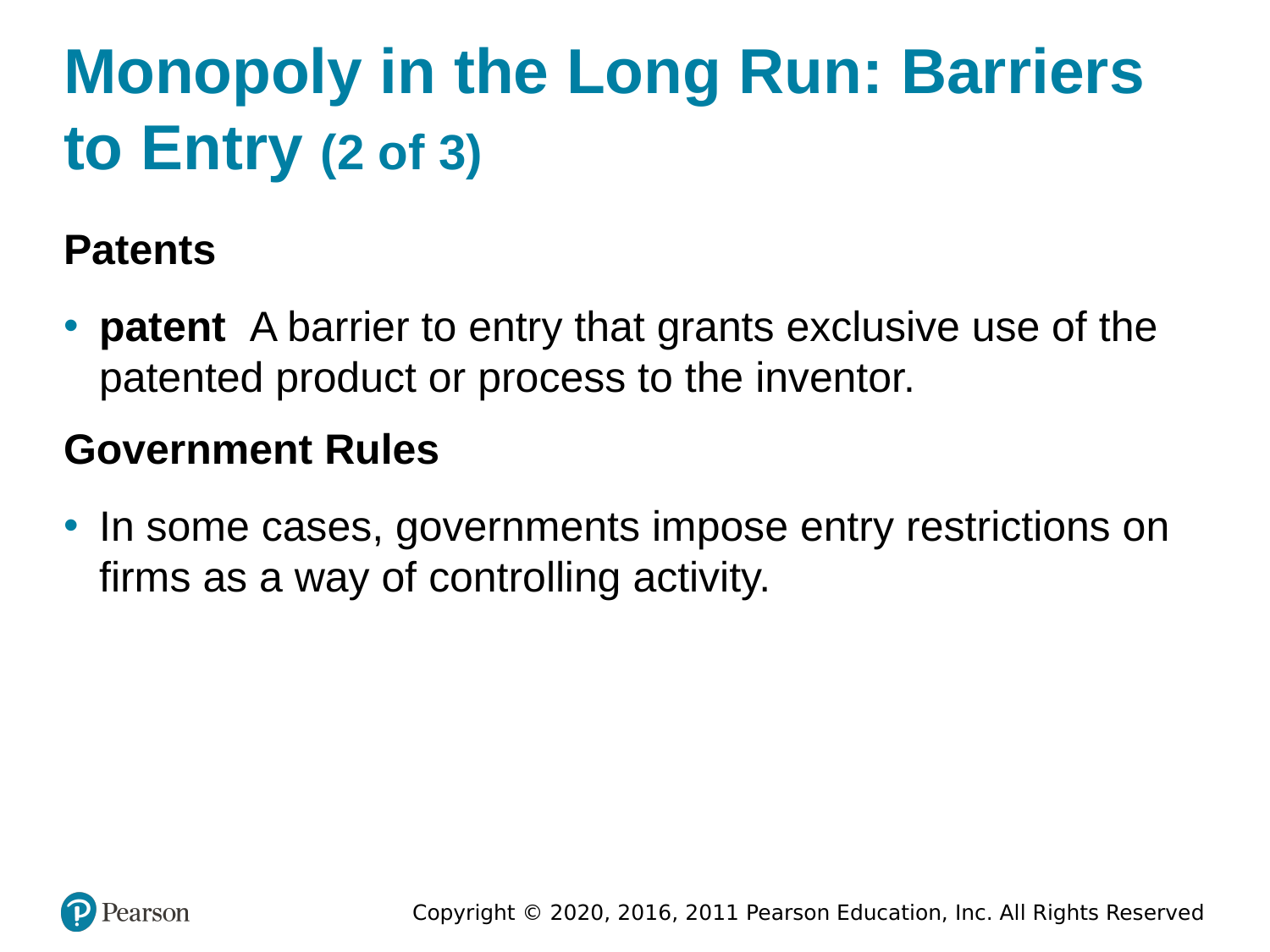

# Monopoly in the Long Run: Barriers to Entry (2 of 3)
Patents
patent  A barrier to entry that grants exclusive use of the patented product or process to the inventor.
Government Rules
In some cases, governments impose entry restrictions on firms as a way of controlling activity.